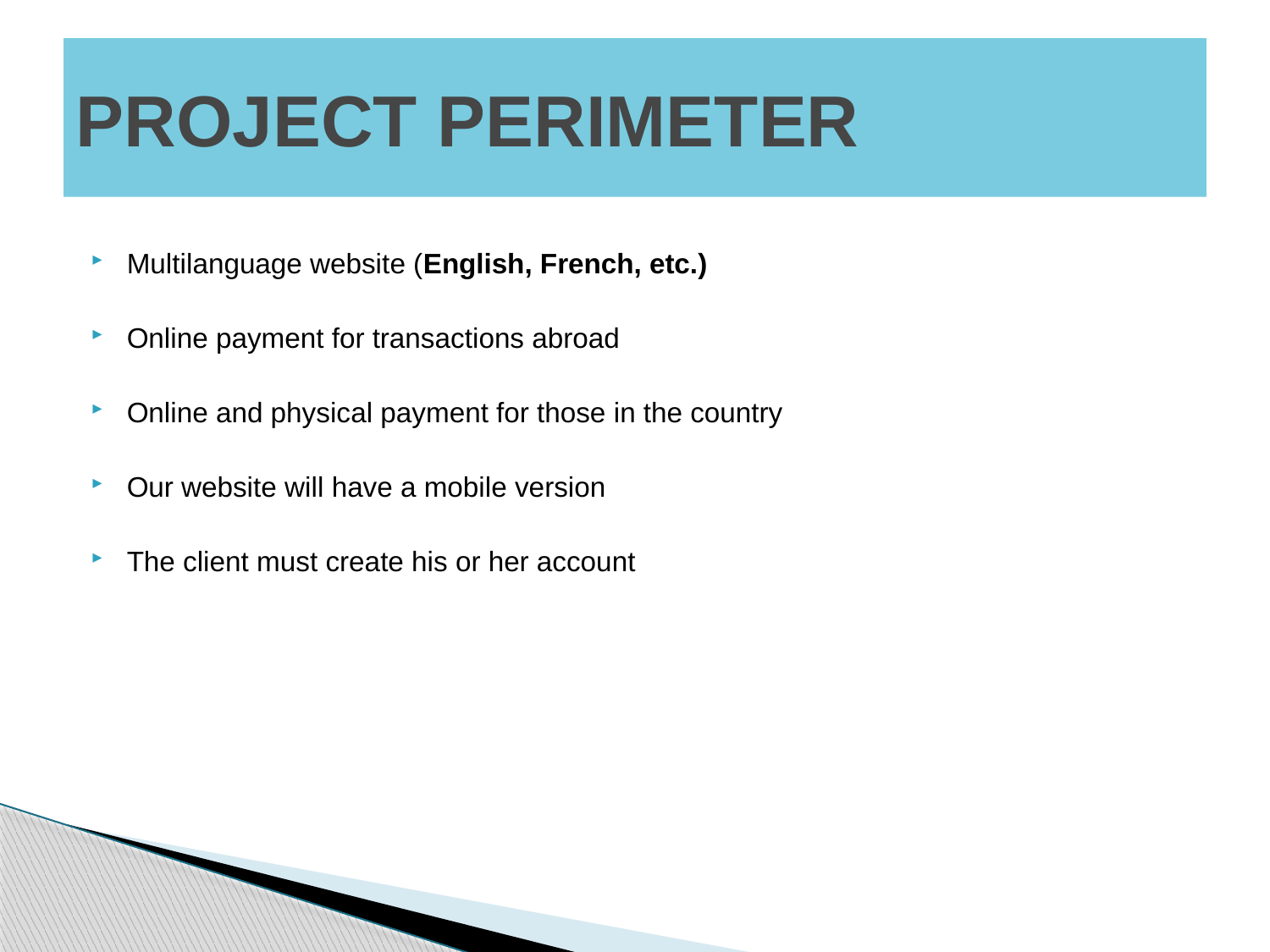

# PROJECT PERIMETER
Multilanguage website (English, French, etc.)
Online payment for transactions abroad
Online and physical payment for those in the country
Our website will have a mobile version
The client must create his or her account